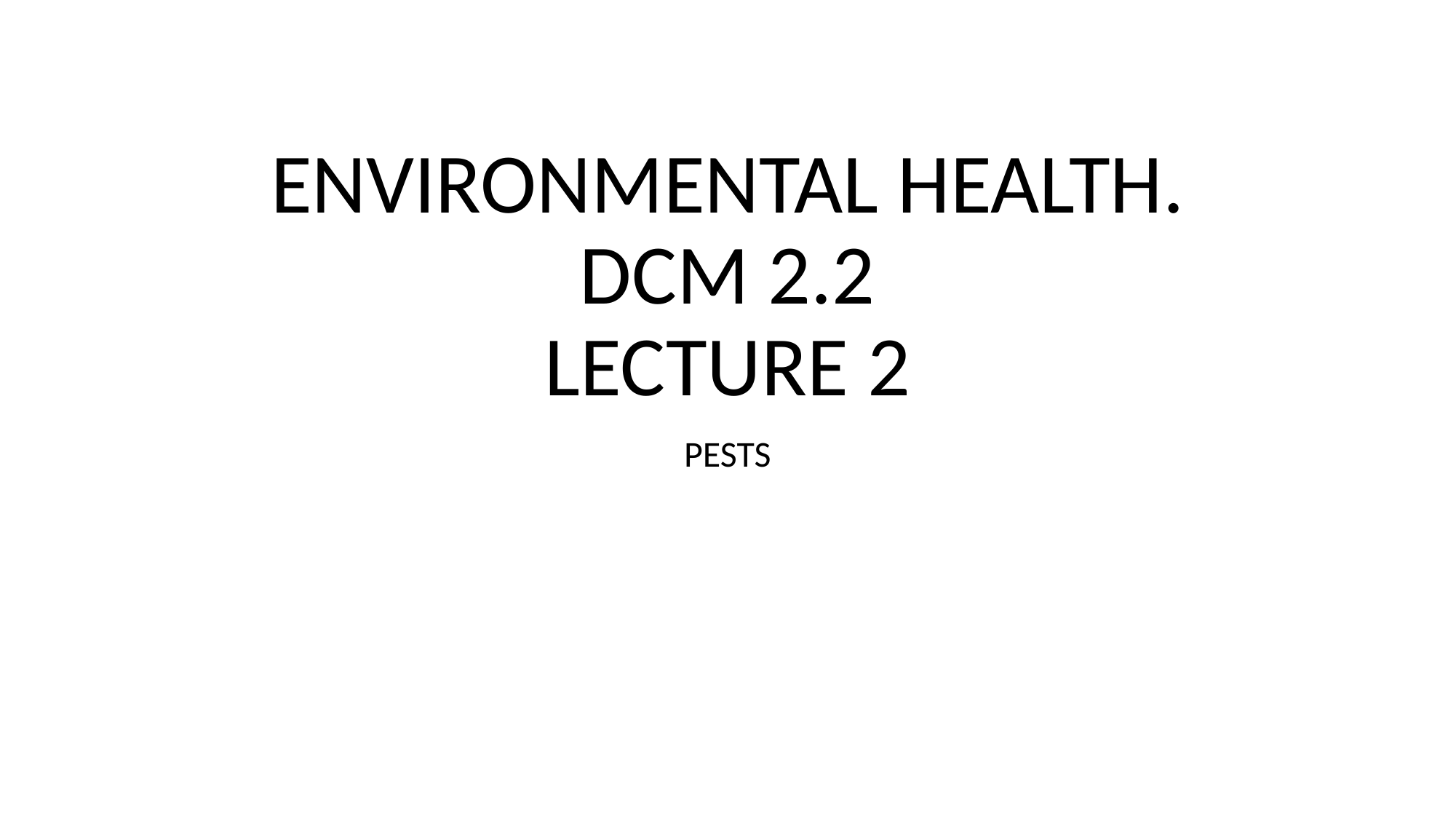

# ENVIRONMENTAL HEALTH. DCM 2.2 LECTURE 2
PESTS